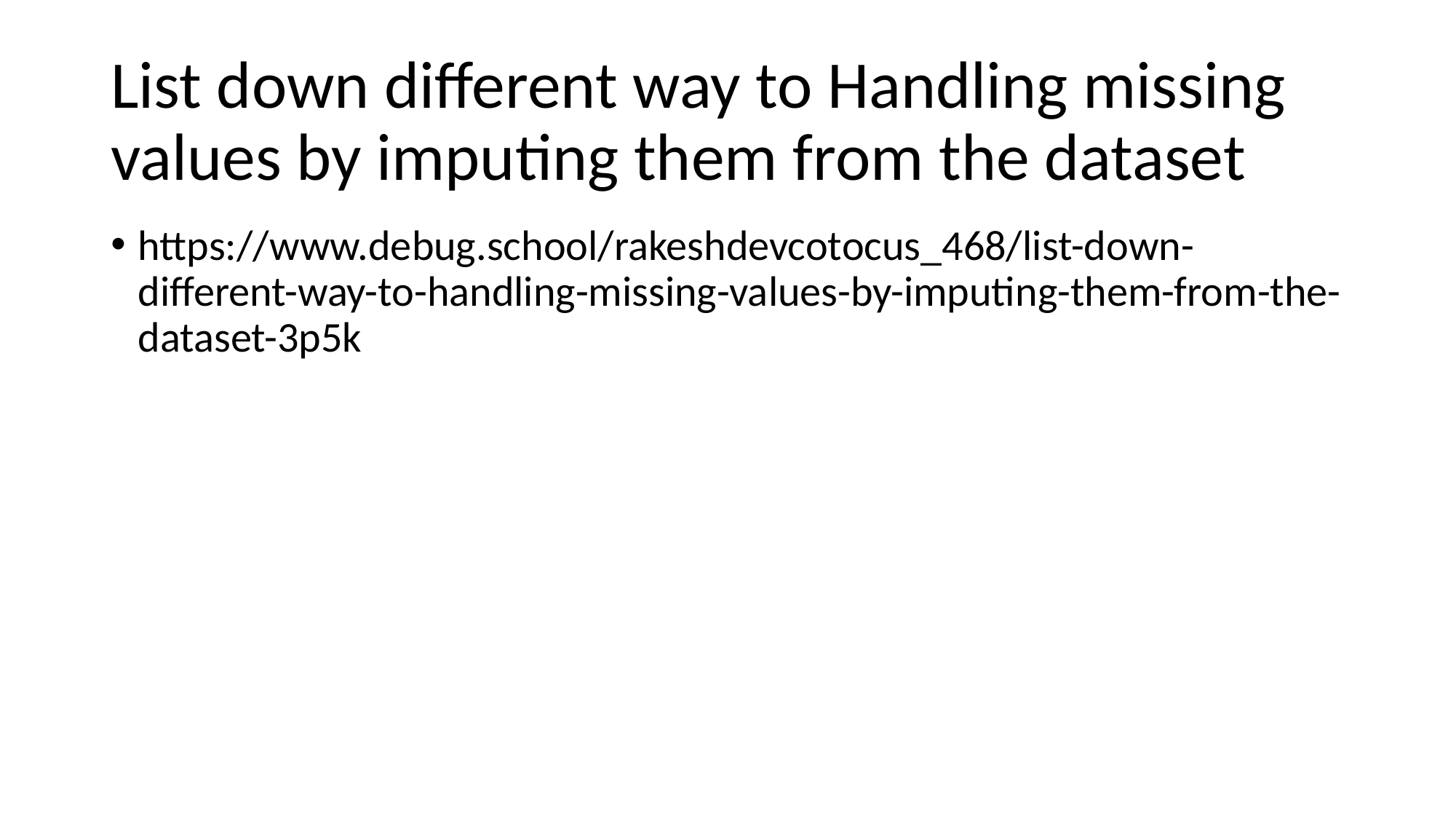

# List down different way to Handling missing values by imputing them from the dataset
https://www.debug.school/rakeshdevcotocus_468/list-down-different-way-to-handling-missing-values-by-imputing-them-from-the-dataset-3p5k